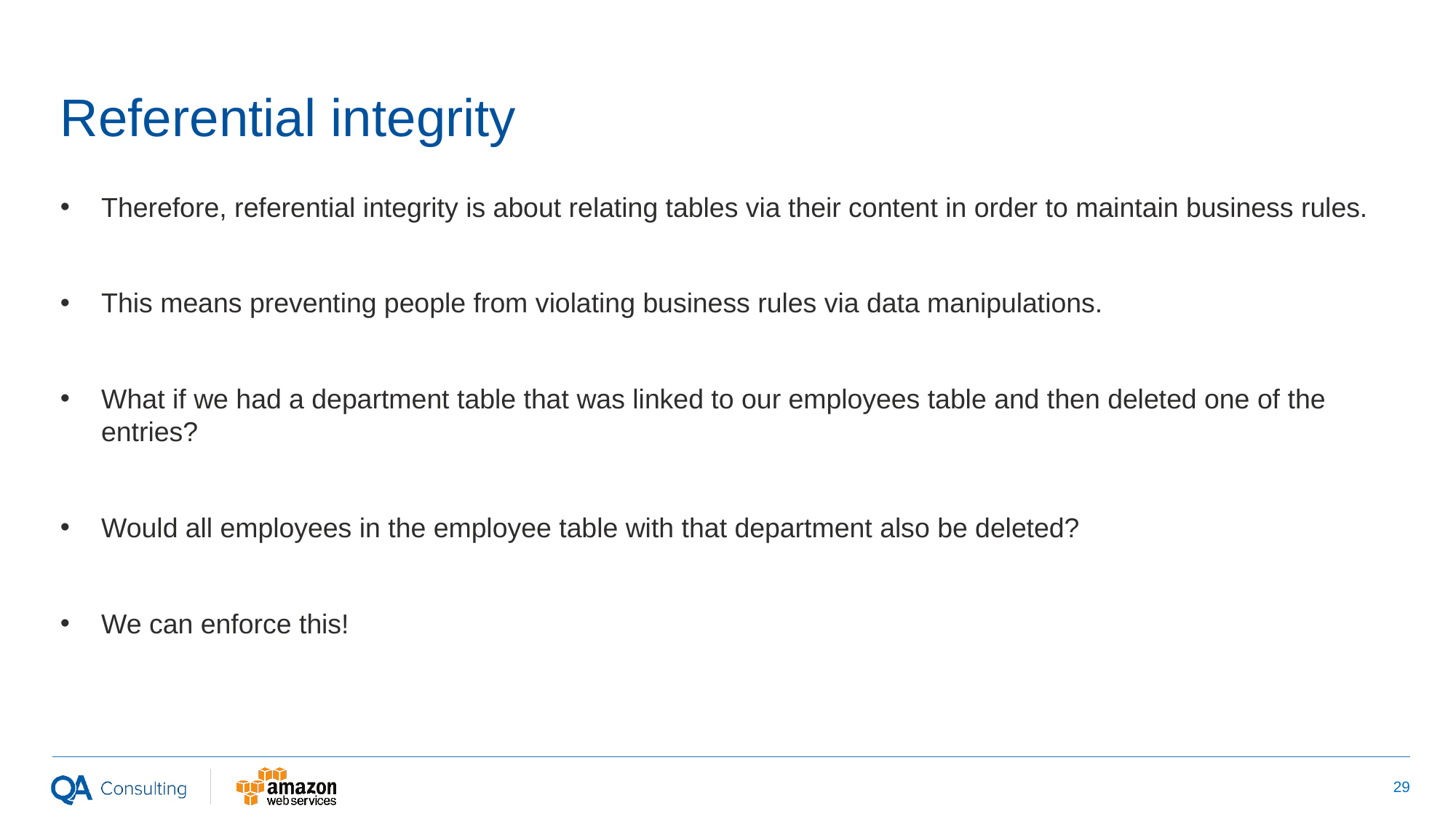

# Referential integrity
Therefore, referential integrity is about relating tables via their content in order to maintain business rules.

This means preventing people from violating business rules via data manipulations.

What if we had a department table that was linked to our employees table and then deleted one of the entries?

Would all employees in the employee table with that department also be deleted?

We can enforce this!